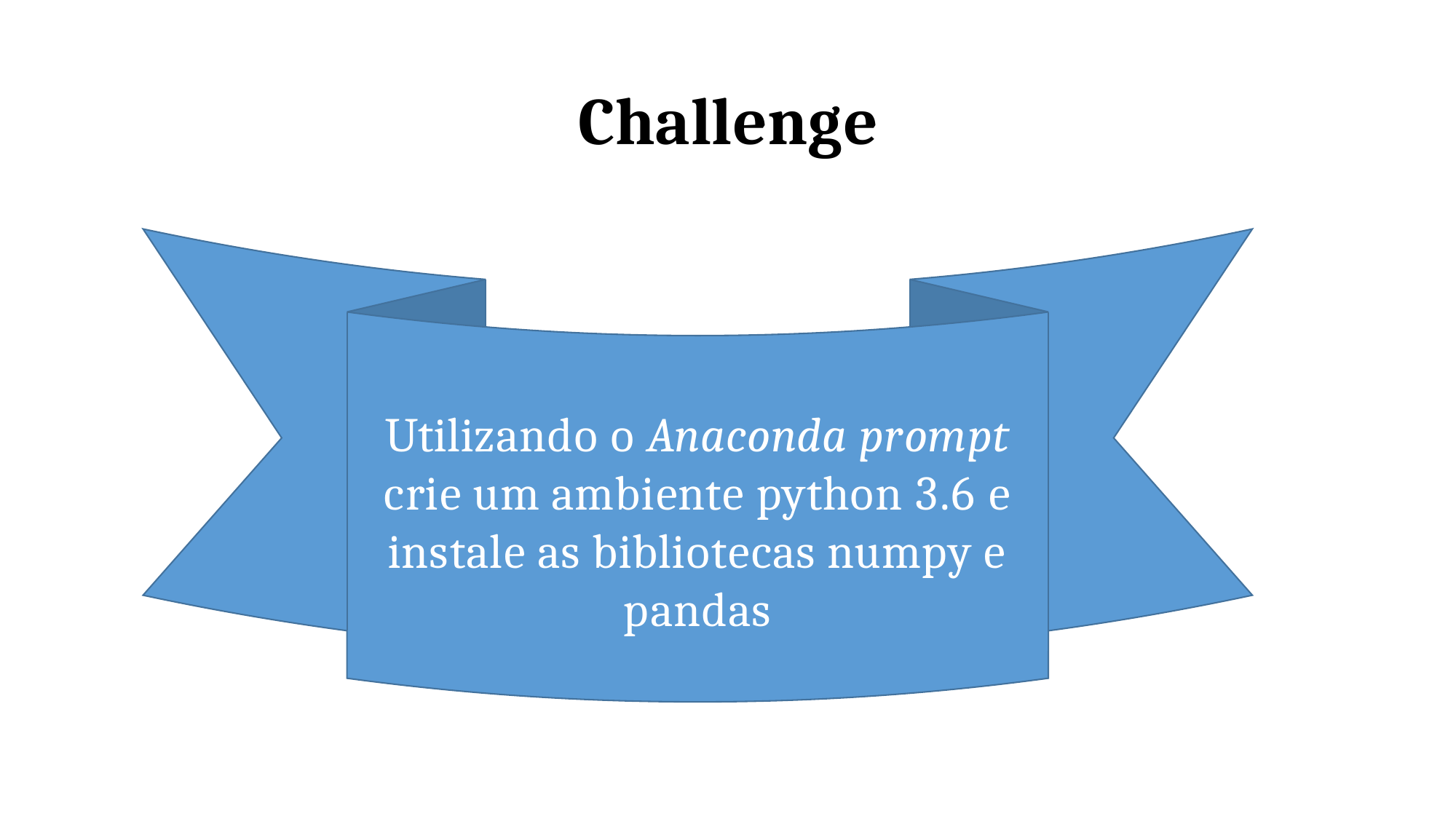

# Challenge

Utilizando o Anaconda prompt crie um ambiente python 3.6 e instale as bibliotecas numpy e pandas